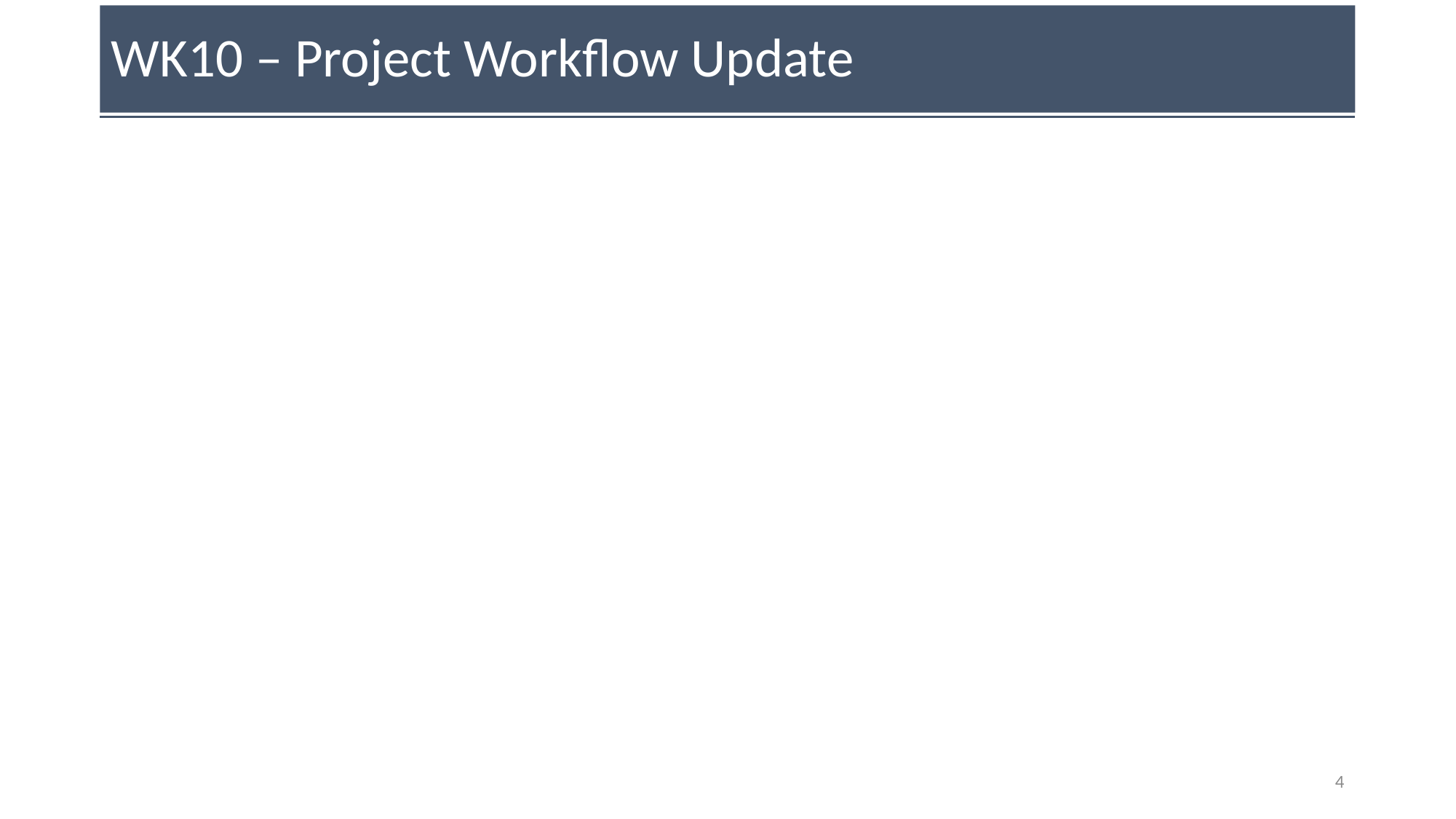

# WK10 – Project Workflow Update

4